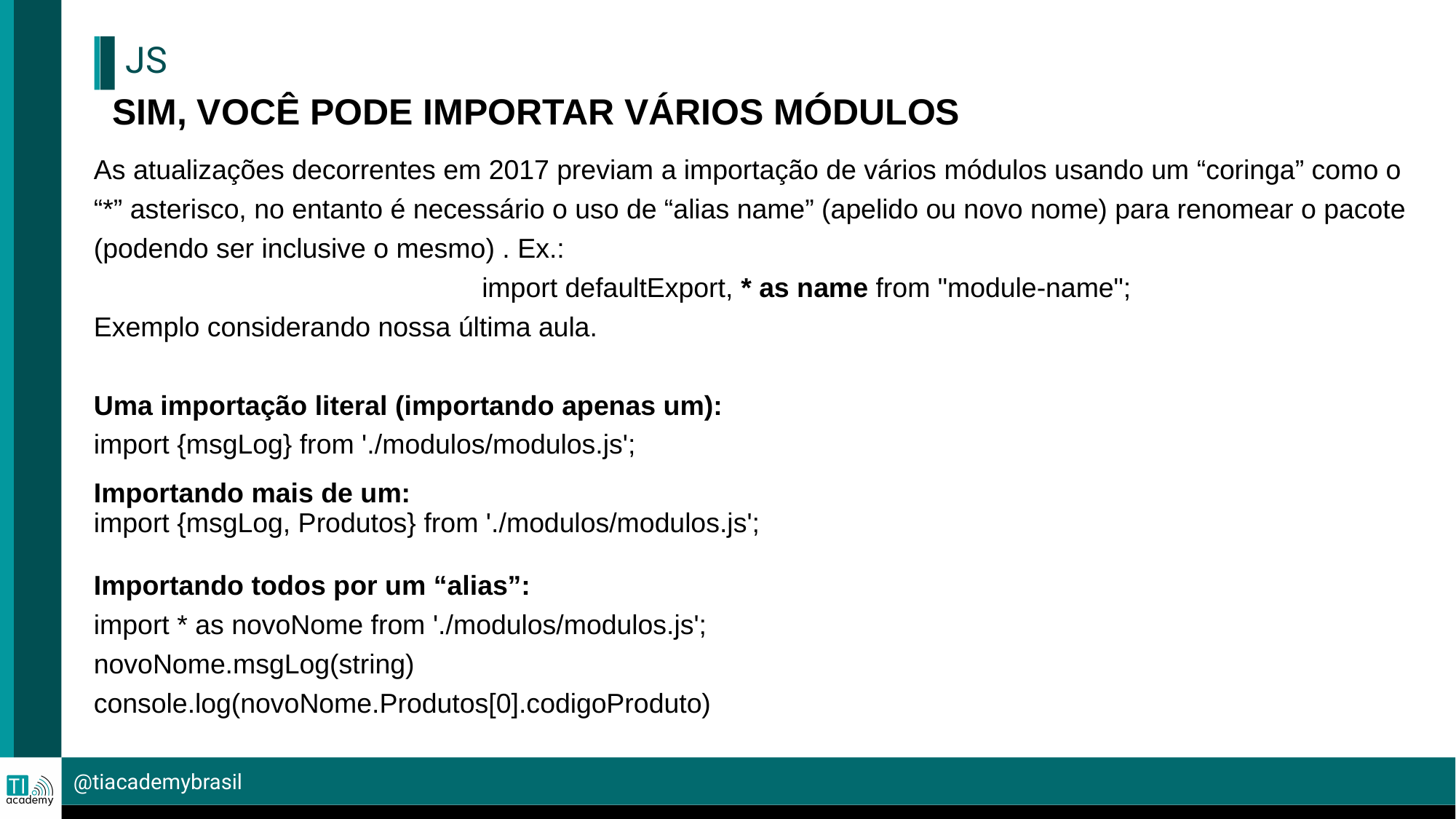

JS
SIM, VOCÊ PODE IMPORTAR VÁRIOS MÓDULOS
As atualizações decorrentes em 2017 previam a importação de vários módulos usando um “coringa” como o “*” asterisco, no entanto é necessário o uso de “alias name” (apelido ou novo nome) para renomear o pacote (podendo ser inclusive o mesmo) . Ex.:
	import defaultExport, * as name from "module-name";
Exemplo considerando nossa última aula.

Uma importação literal (importando apenas um):
import {msgLog} from './modulos/modulos.js';

Importando mais de um:
import {msgLog, Produtos} from './modulos/modulos.js';

Importando todos por um “alias”:
import * as novoNome from './modulos/modulos.js';
novoNome.msgLog(string)
console.log(novoNome.Produtos[0].codigoProduto)